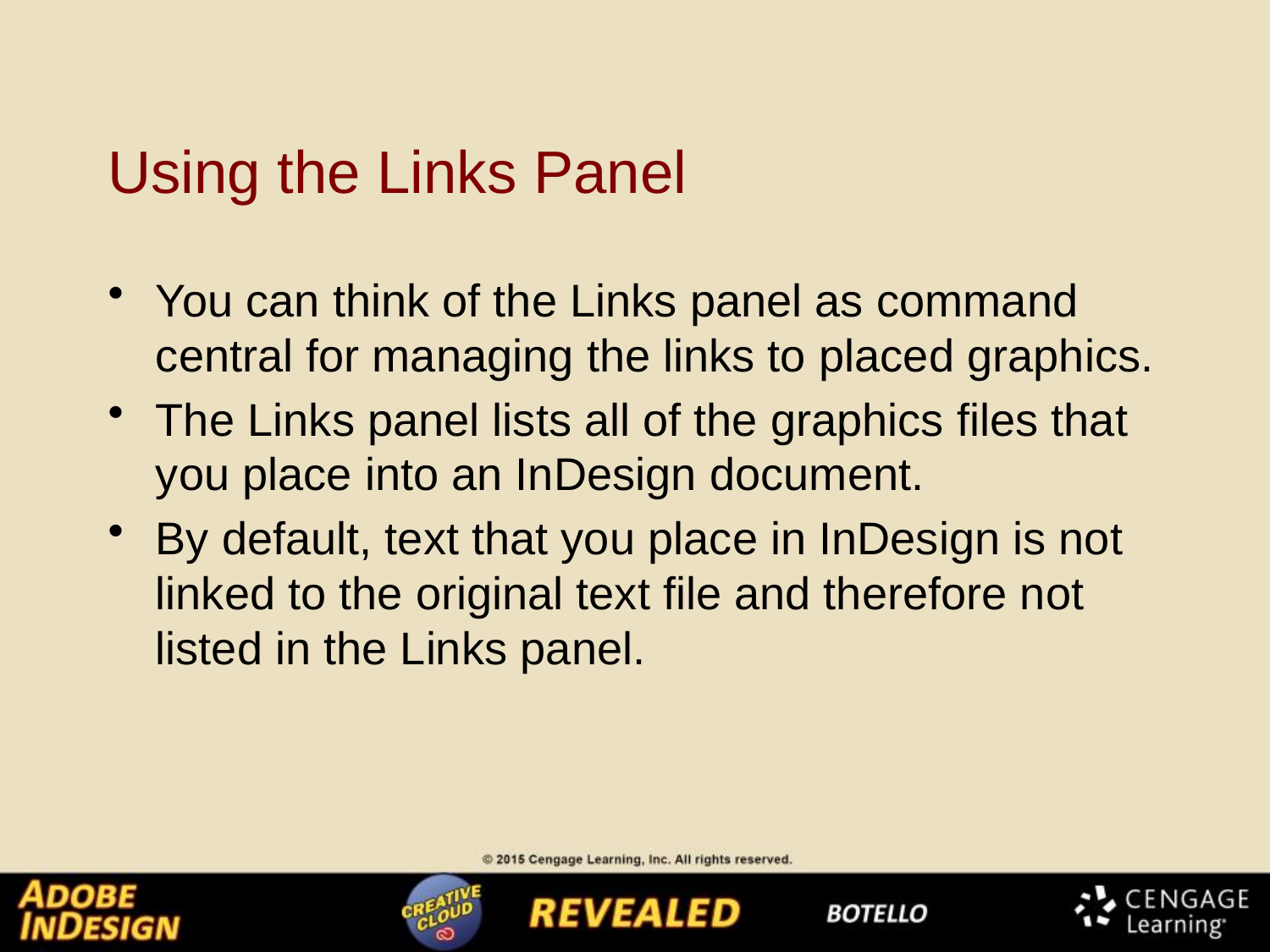

# Using the Links Panel
You can think of the Links panel as command central for managing the links to placed graphics.
The Links panel lists all of the graphics files that you place into an InDesign document.
By default, text that you place in InDesign is not linked to the original text file and therefore not listed in the Links panel.